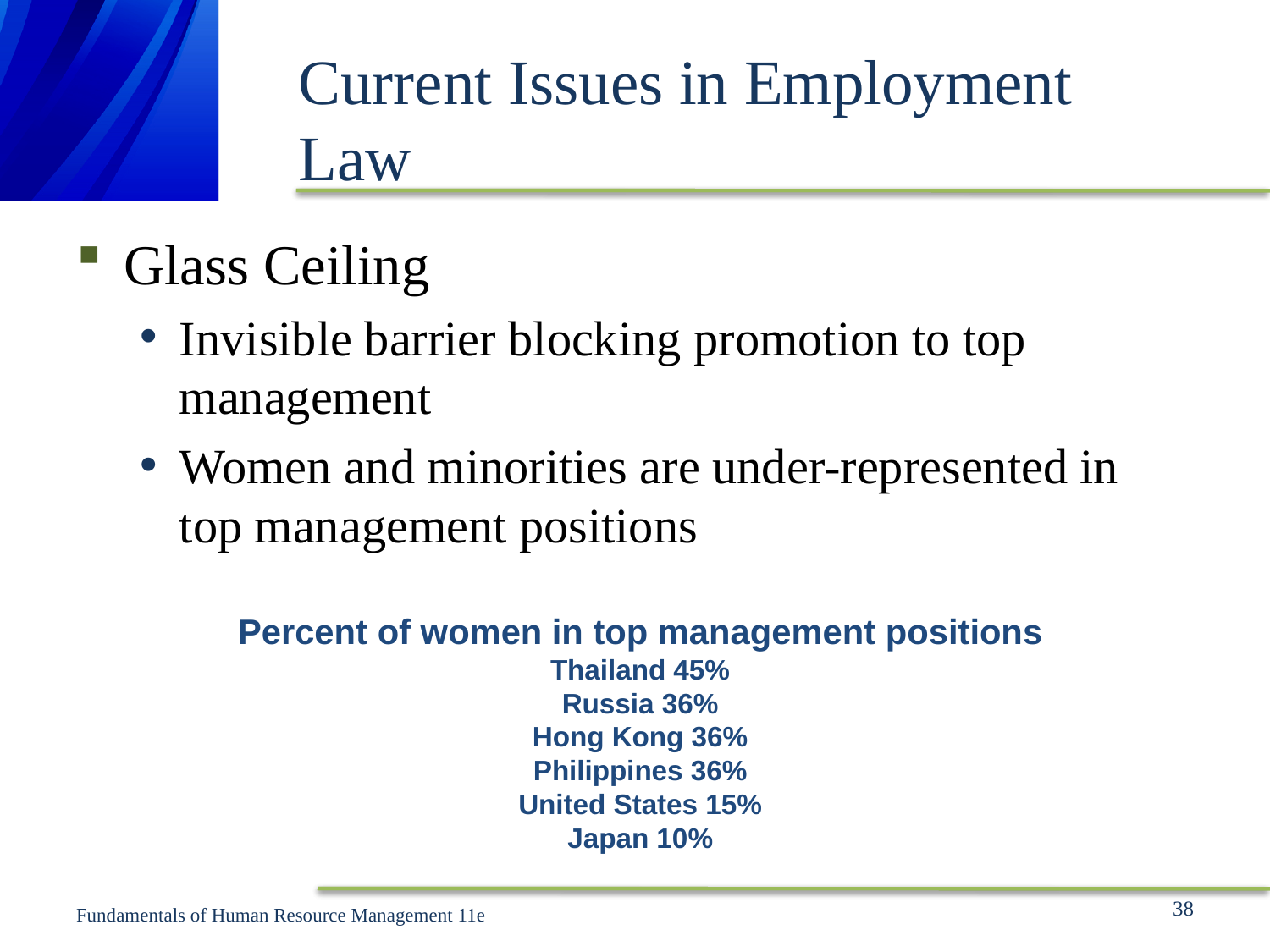

# Current Issues in Employment Law
Glass Ceiling
Invisible barrier blocking promotion to top management
Women and minorities are under-represented in top management positions

Percent of women in top management positions
Thailand 45%
Russia 36%
Hong Kong 36%
Philippines 36%
United States 15%
Japan 10%

38
Fundamentals of Human Resource Management 11e